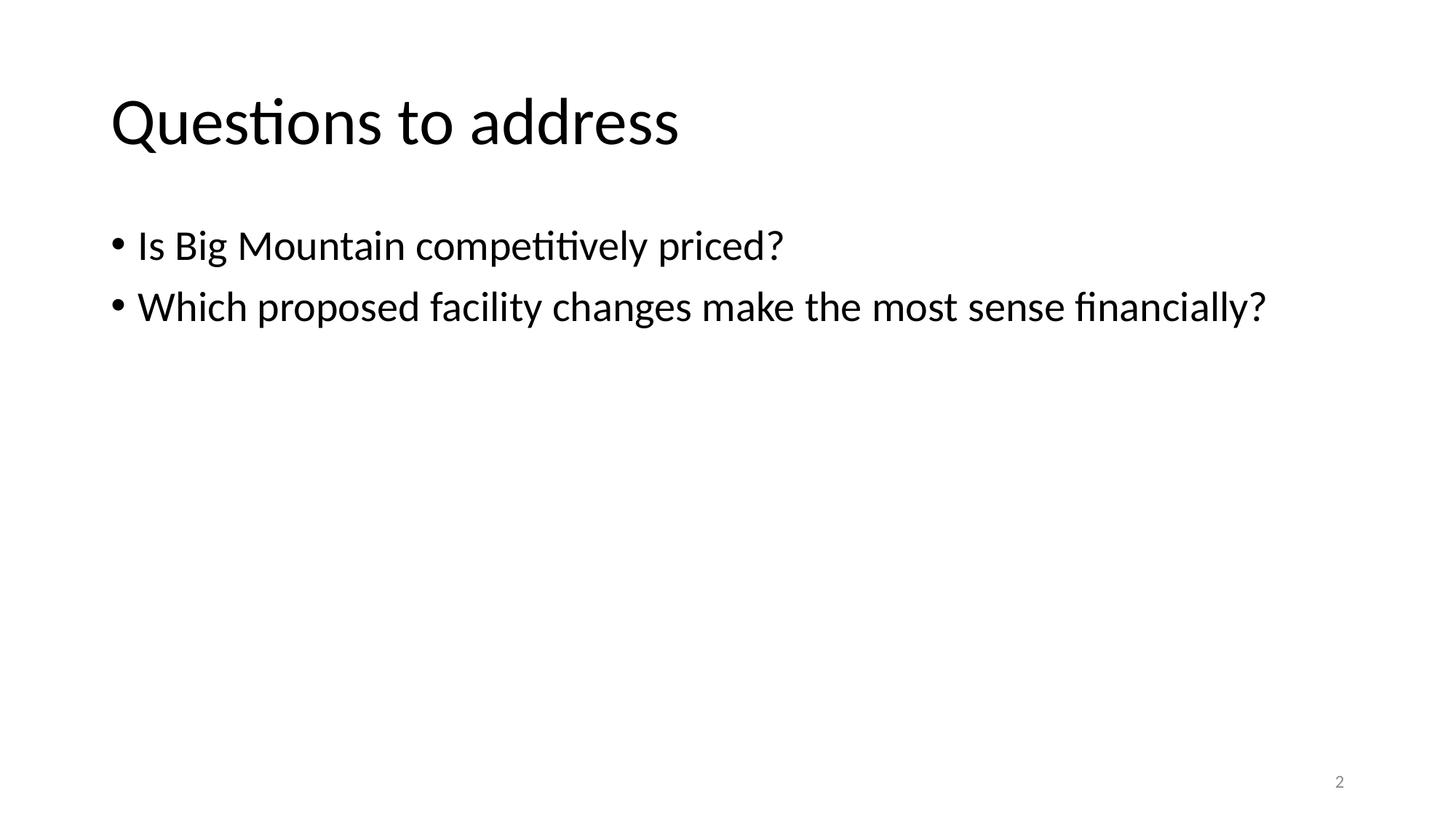

# Questions to address
Is Big Mountain competitively priced?
Which proposed facility changes make the most sense financially?
2